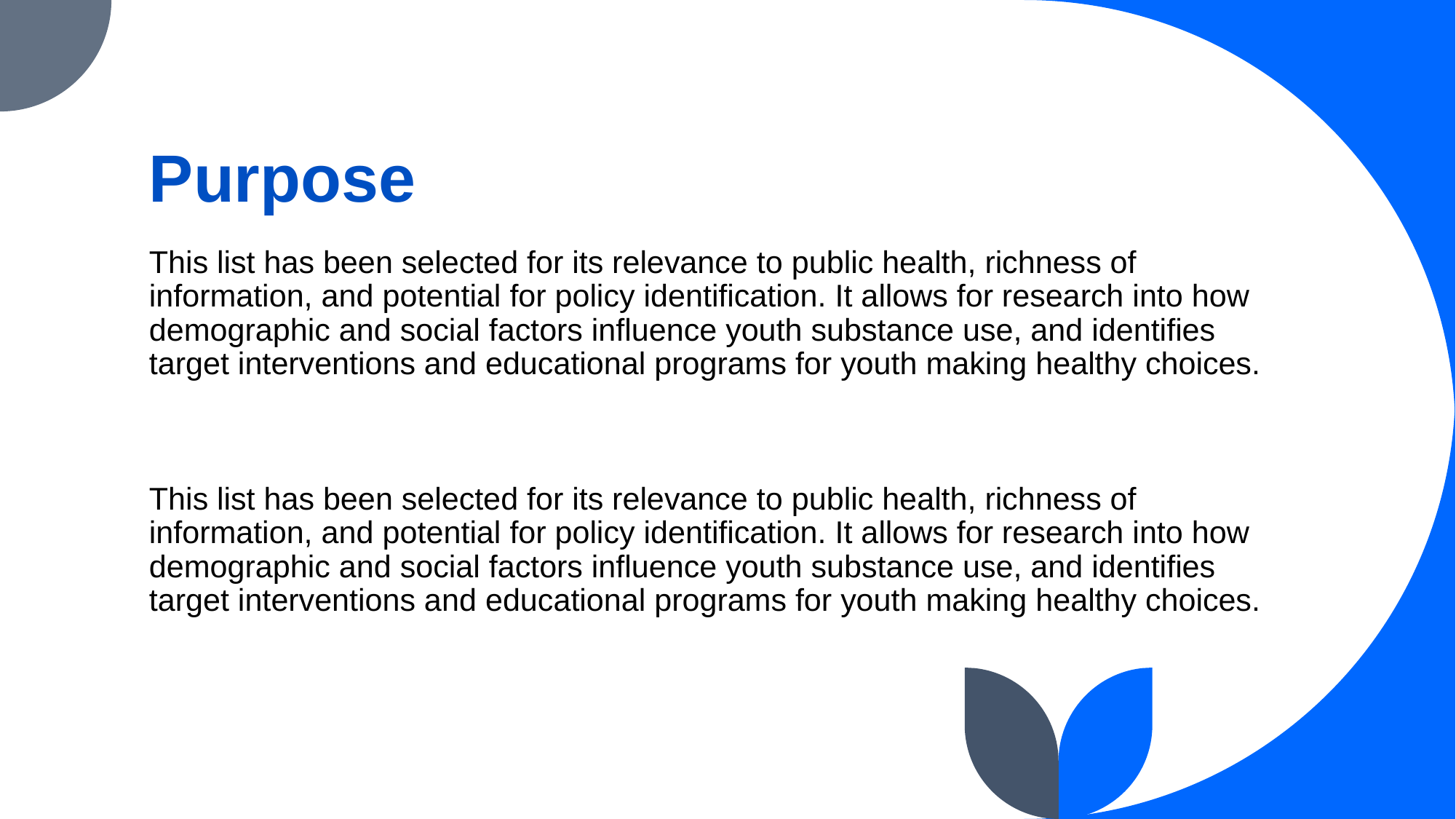

# Purpose
This list has been selected for its relevance to public health, richness of information, and potential for policy identification. It allows for research into how demographic and social factors influence youth substance use, and identifies target interventions and educational programs for youth making healthy choices.

This list has been selected for its relevance to public health, richness of information, and potential for policy identification. It allows for research into how demographic and social factors influence youth substance use, and identifies target interventions and educational programs for youth making healthy choices.